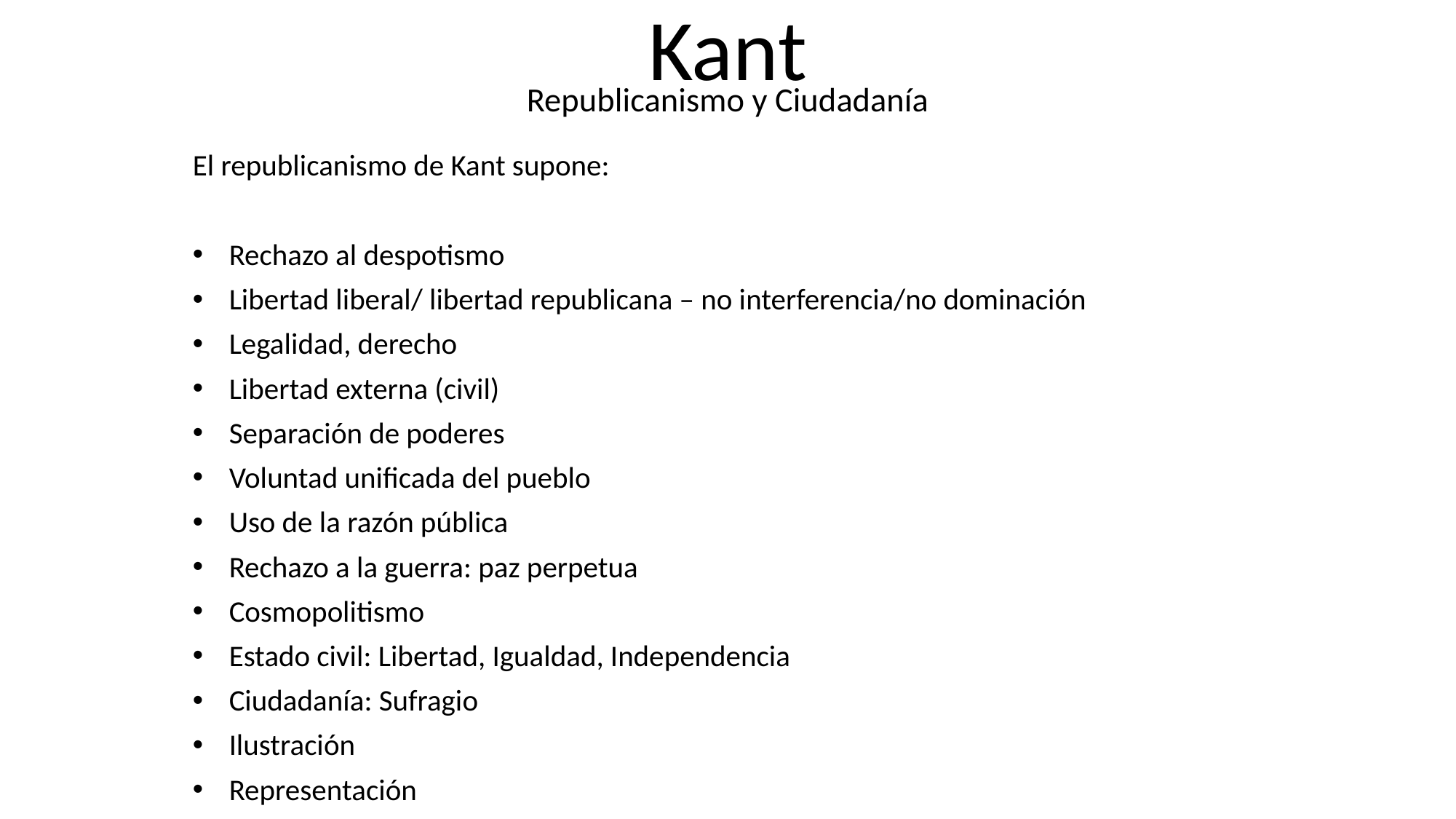

# Kant
Republicanismo y Ciudadanía
El republicanismo de Kant supone:

Rechazo al despotismo
Libertad liberal/ libertad republicana – no interferencia/no dominación
Legalidad, derecho
Libertad externa (civil)
Separación de poderes
Voluntad unificada del pueblo
Uso de la razón pública
Rechazo a la guerra: paz perpetua
Cosmopolitismo
Estado civil: Libertad, Igualdad, Independencia
Ciudadanía: Sufragio
Ilustración
Representación